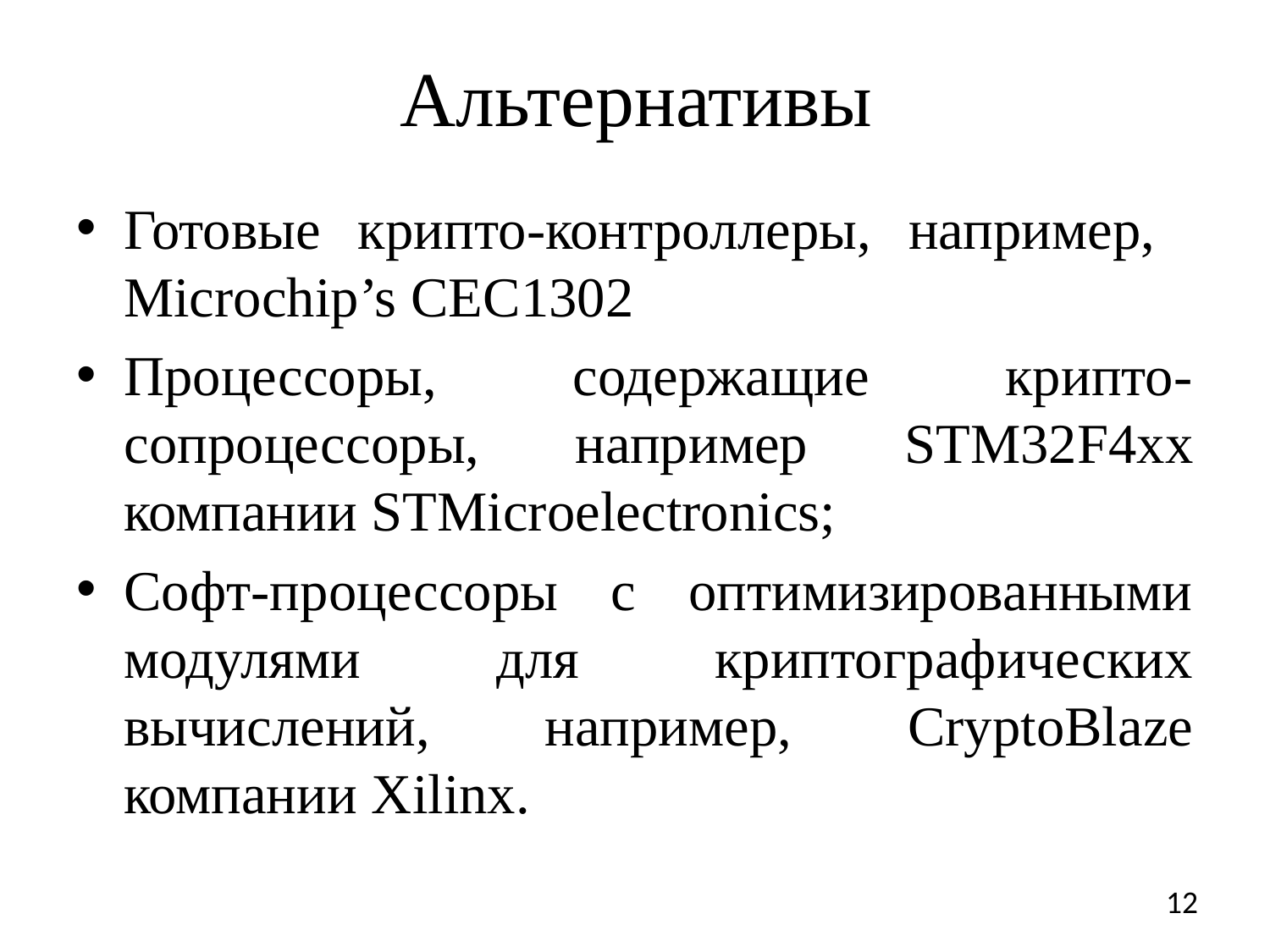

# Альтернативы
Готовые крипто-контроллеры, например,  Microchip’s CEC1302
Процессоры, содержащие крипто-сопроцессоры, например STM32F4xx компании STMicroelectronics;
Софт-процессоры с оптимизированными модулями для криптографических вычислений, например, CryptoBlaze компании Xilinx.
12